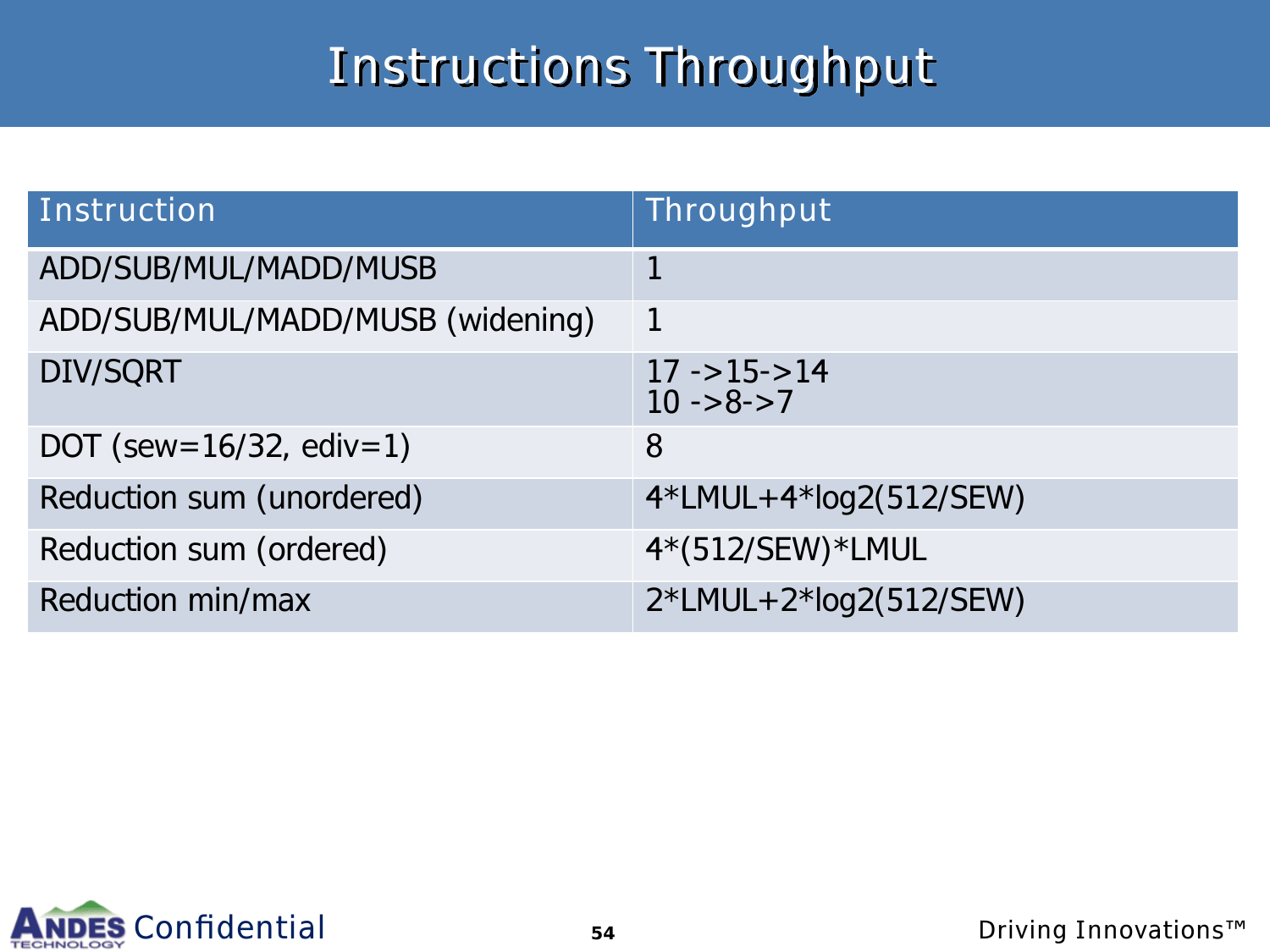

# Instructions Throughput

| Instruction | Throughput |
| --- | --- |
| ADD/SUB/MUL/MADD/MUSB | 1 |
| ADD/SUB/MUL/MADD/MUSB (widening) | 1 |
| DIV/SQRT | 17 ->15->14 10 ->8->7 |
| DOT (sew=16/32, ediv=1) | 8 |
| Reduction sum (unordered) | 4\*LMUL+4\*log2(512/SEW) |
| Reduction sum (ordered) | 4\*(512/SEW)\*LMUL |
| Reduction min/max | 2\*LMUL+2\*log2(512/SEW) |